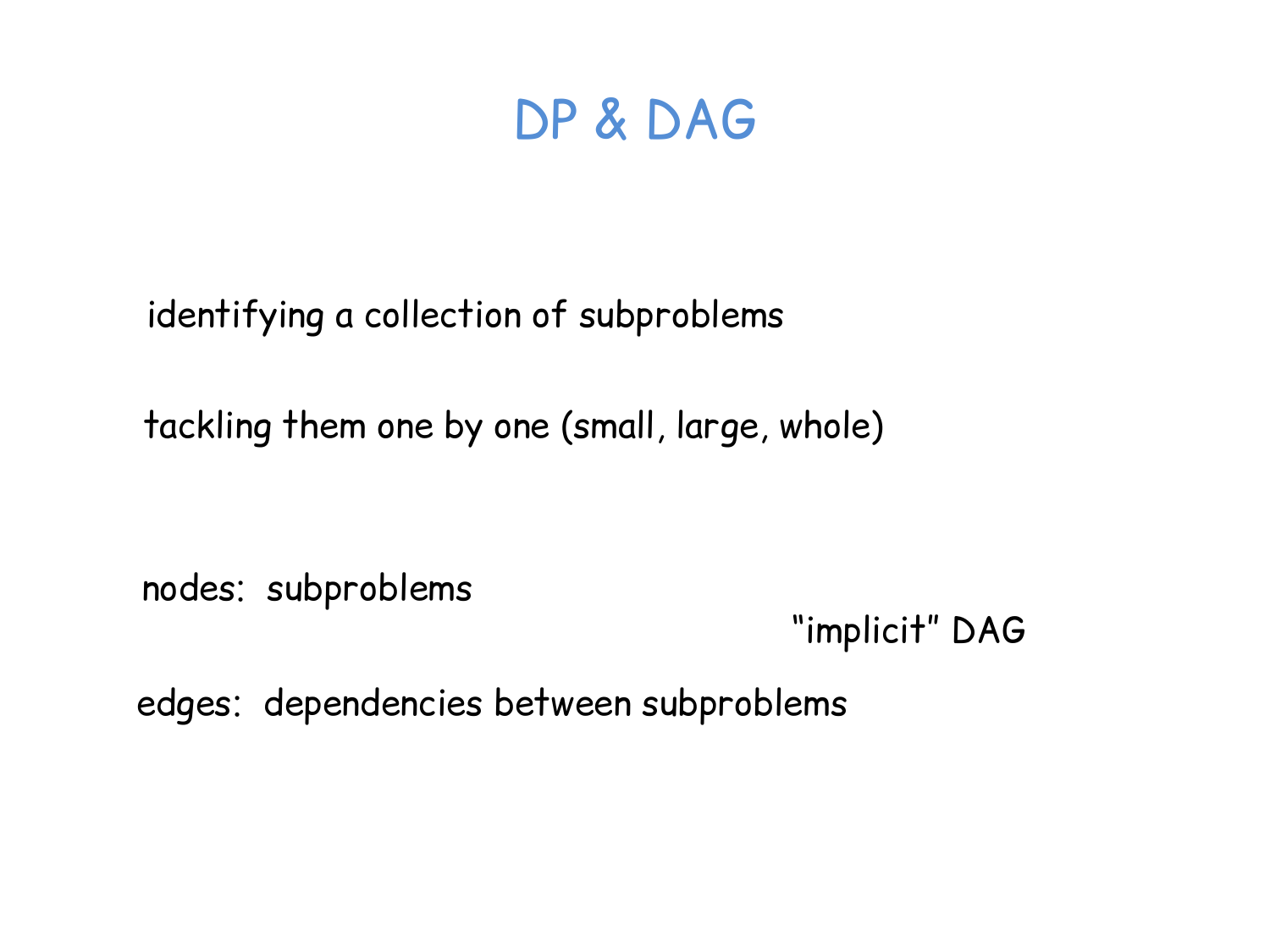

# DP & DAG
identifying a collection of subproblems
tackling them one by one (small, large, whole)
nodes:  subproblems
“implicit” DAG
edges:  dependencies between subproblems